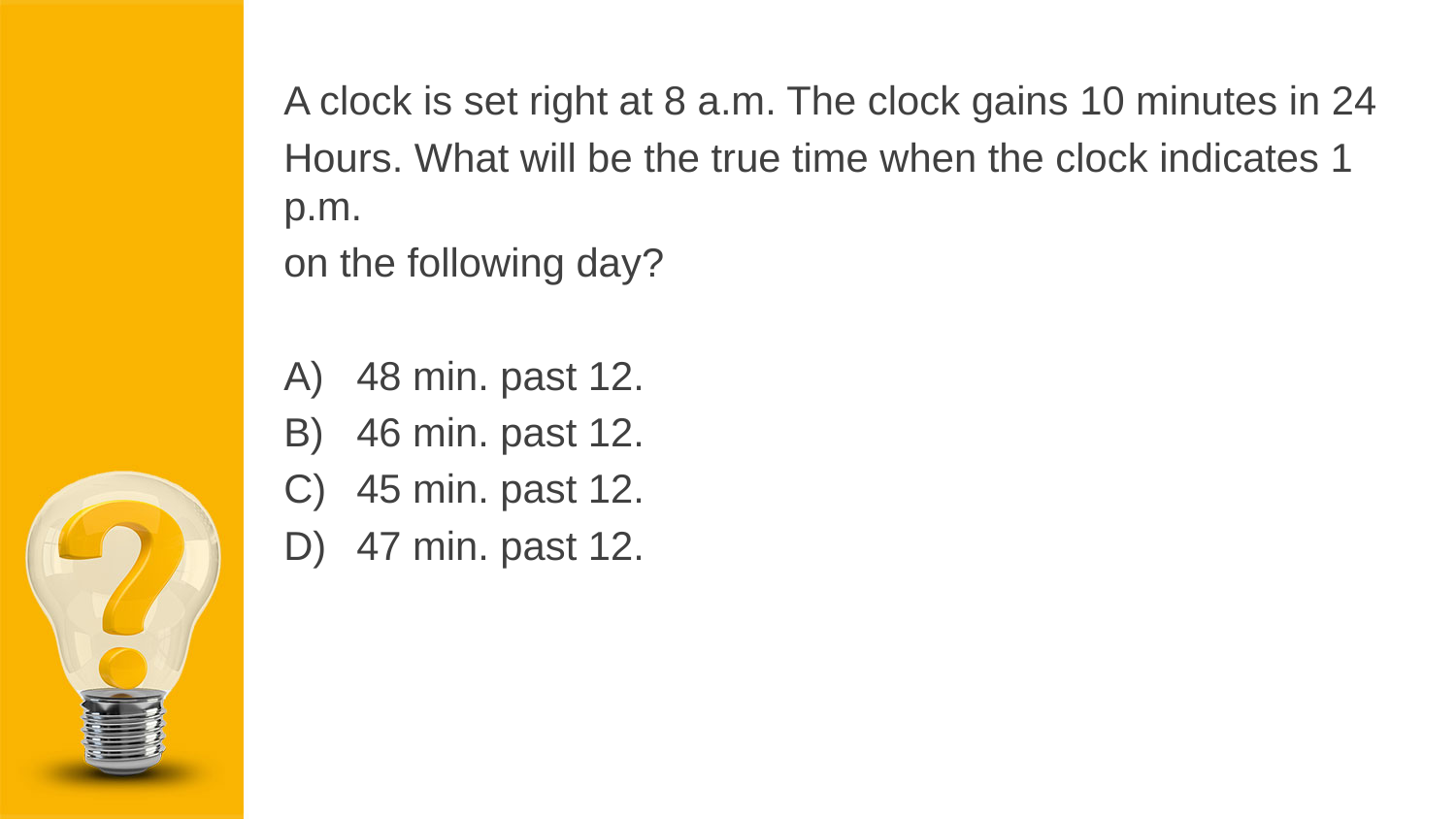

A clock is set right at 8 a.m. The clock gains 10 minutes in 24
Hours. What will be the true time when the clock indicates 1 p.m.
on the following day?

48 min. past 12.
46 min. past 12.
45 min. past 12.
47 min. past 12.